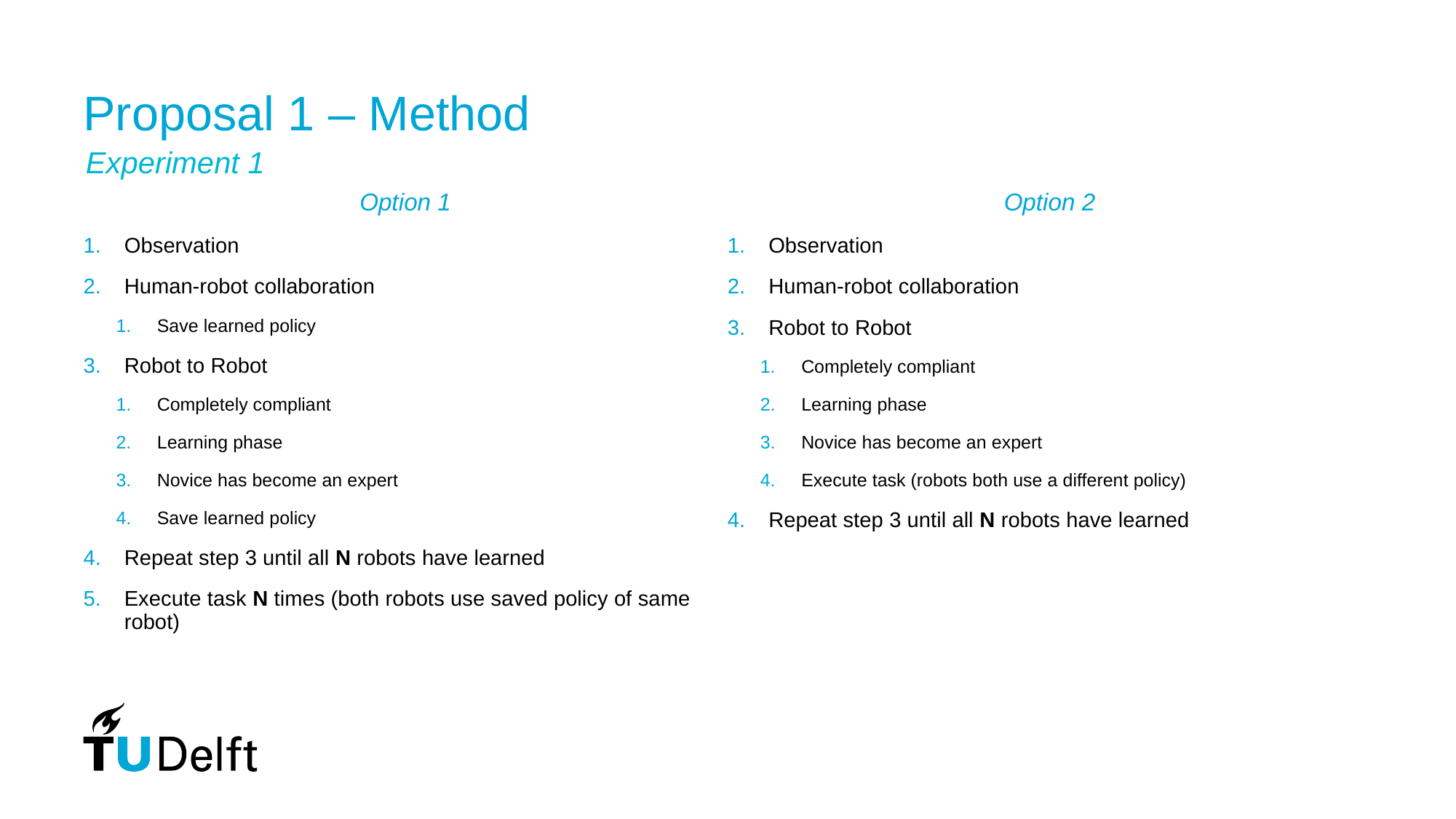

# Proposal 1 – Method
Experiment 1
Option 1
Observation
Human-robot collaboration
Save learned policy
Robot to Robot
Completely compliant
Learning phase
Novice has become an expert
Save learned policy
Repeat step 3 until all N robots have learned
Execute task N times (both robots use saved policy of same robot)

Option 2
Observation
Human-robot collaboration
Robot to Robot
Completely compliant
Learning phase
Novice has become an expert
Execute task (robots both use a different policy)
Repeat step 3 until all N robots have learned